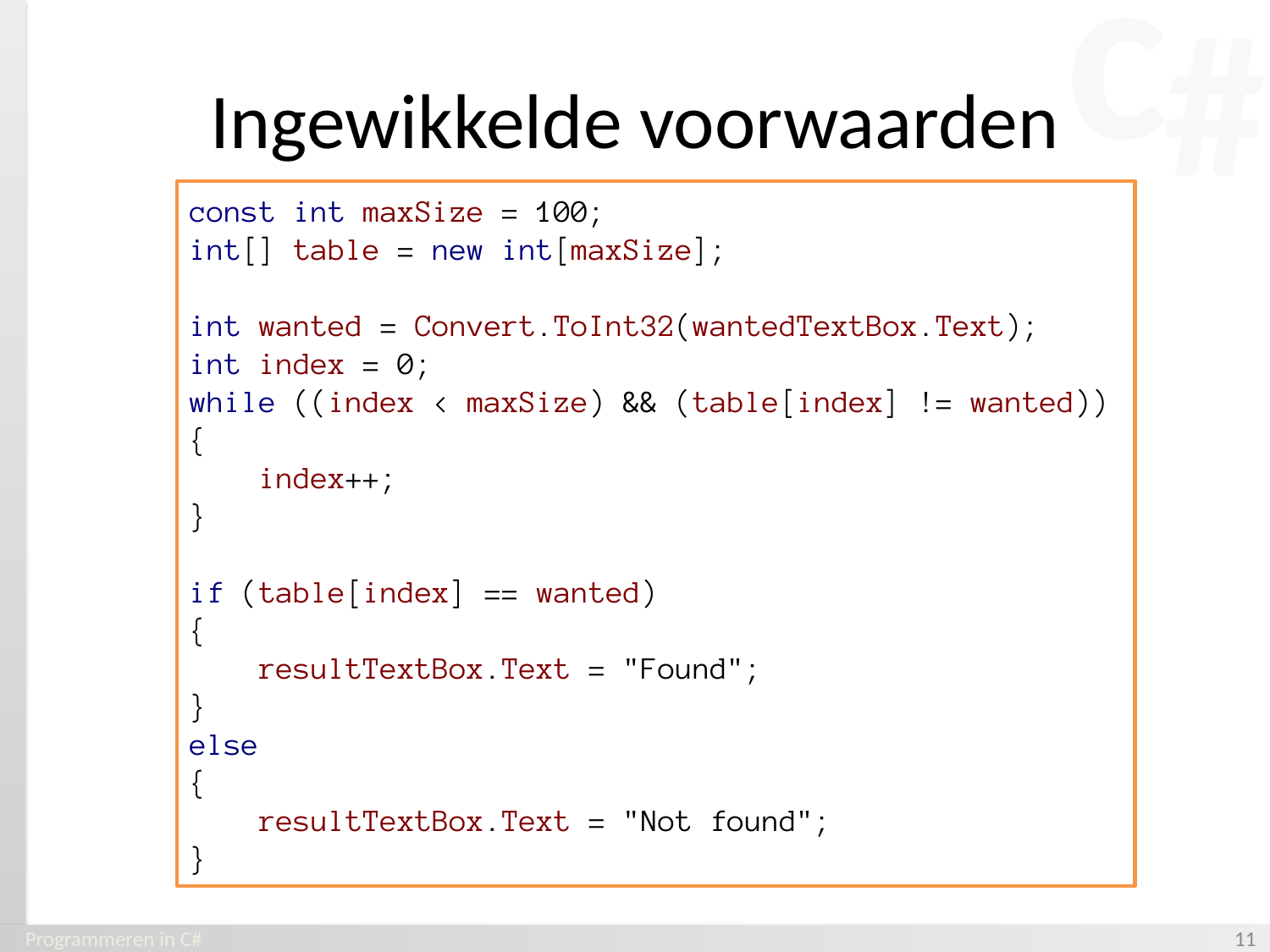

# Ingewikkelde voorwaarden
const int maxSize = 100;
int[] table = new int[maxSize];
int wanted = Convert.ToInt32(wantedTextBox.Text);
int index = 0;
while ((index < maxSize) && (table[index] != wanted))
{
    index++;
}
if (table[index] == wanted)
{
    resultTextBox.Text = "Found";
}
else
{
    resultTextBox.Text = "Not found";
}
Programmeren in C#
11